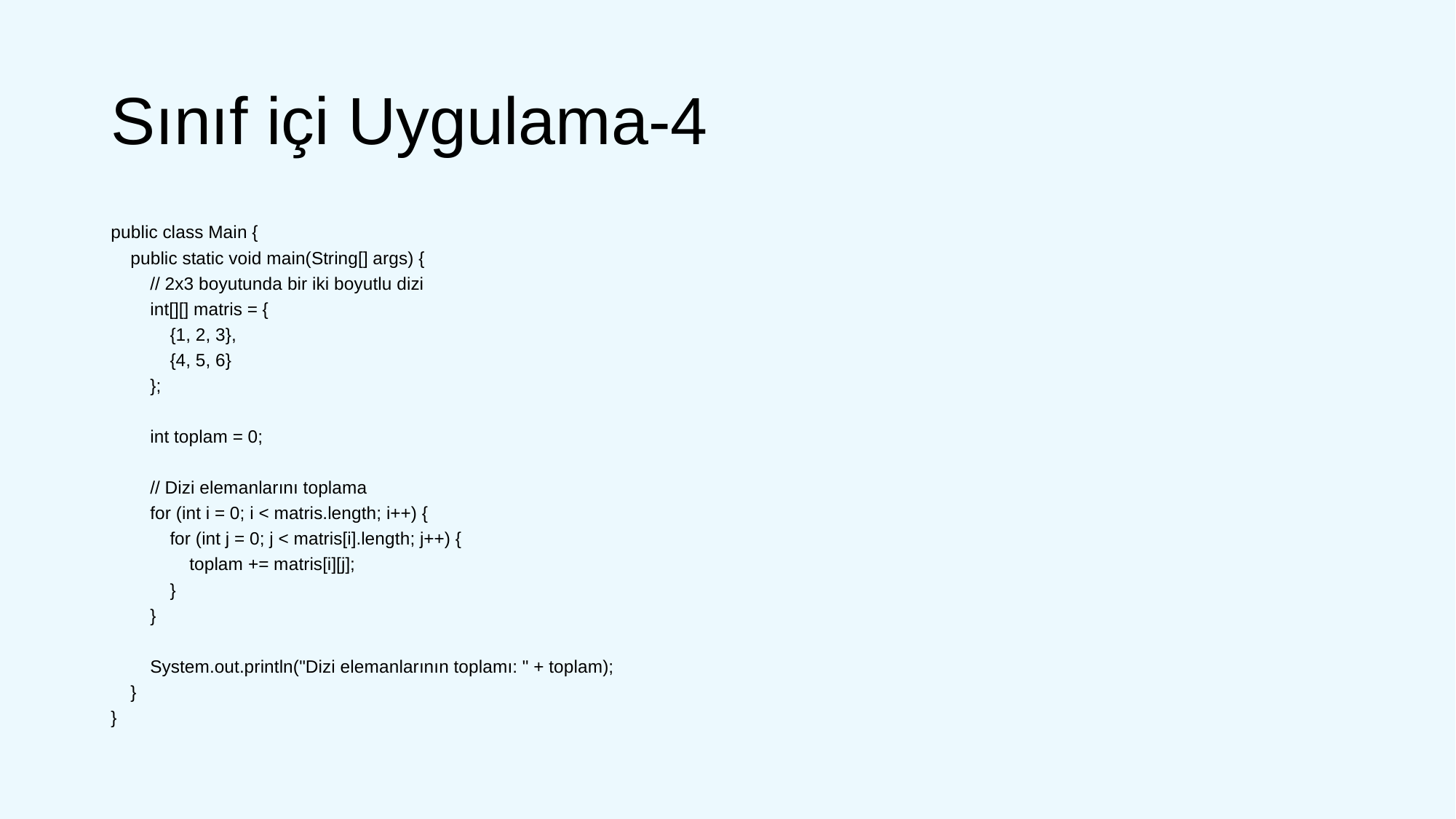

# Sınıf içi Uygulama-4
public class Main {
    public static void main(String[] args) {
        // 2x3 boyutunda bir iki boyutlu dizi
        int[][] matris = {
            {1, 2, 3},
            {4, 5, 6}
        };

        int toplam = 0;

        // Dizi elemanlarını toplama
        for (int i = 0; i < matris.length; i++) {
            for (int j = 0; j < matris[i].length; j++) {
                toplam += matris[i][j];
            }
        }

        System.out.println("Dizi elemanlarının toplamı: " + toplam);
    }
}